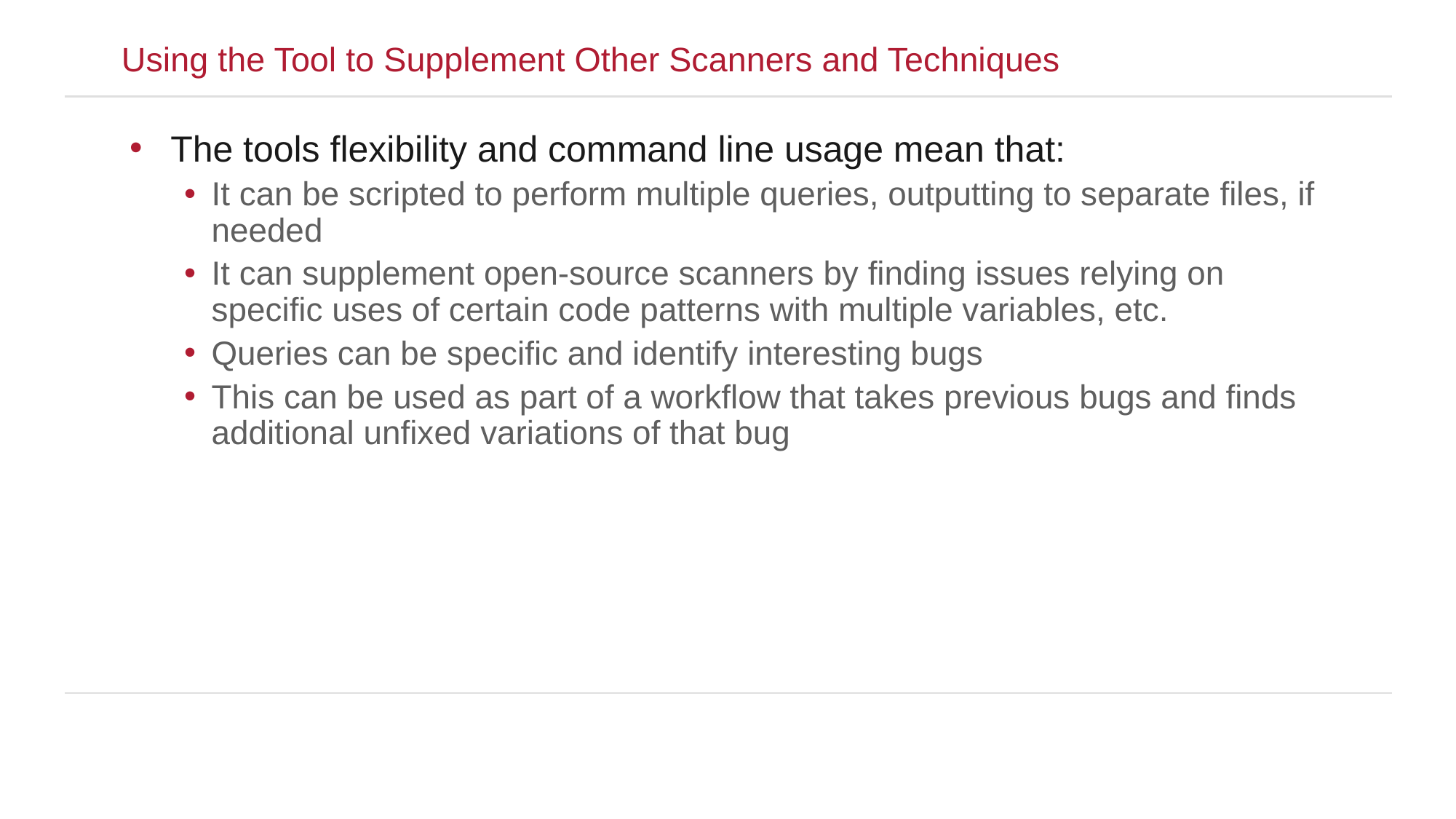

Using the Tool to Supplement Other Scanners and Techniques
The tools flexibility and command line usage mean that:
It can be scripted to perform multiple queries, outputting to separate files, if needed
It can supplement open-source scanners by finding issues relying on specific uses of certain code patterns with multiple variables, etc.
Queries can be specific and identify interesting bugs
This can be used as part of a workflow that takes previous bugs and finds additional unfixed variations of that bug